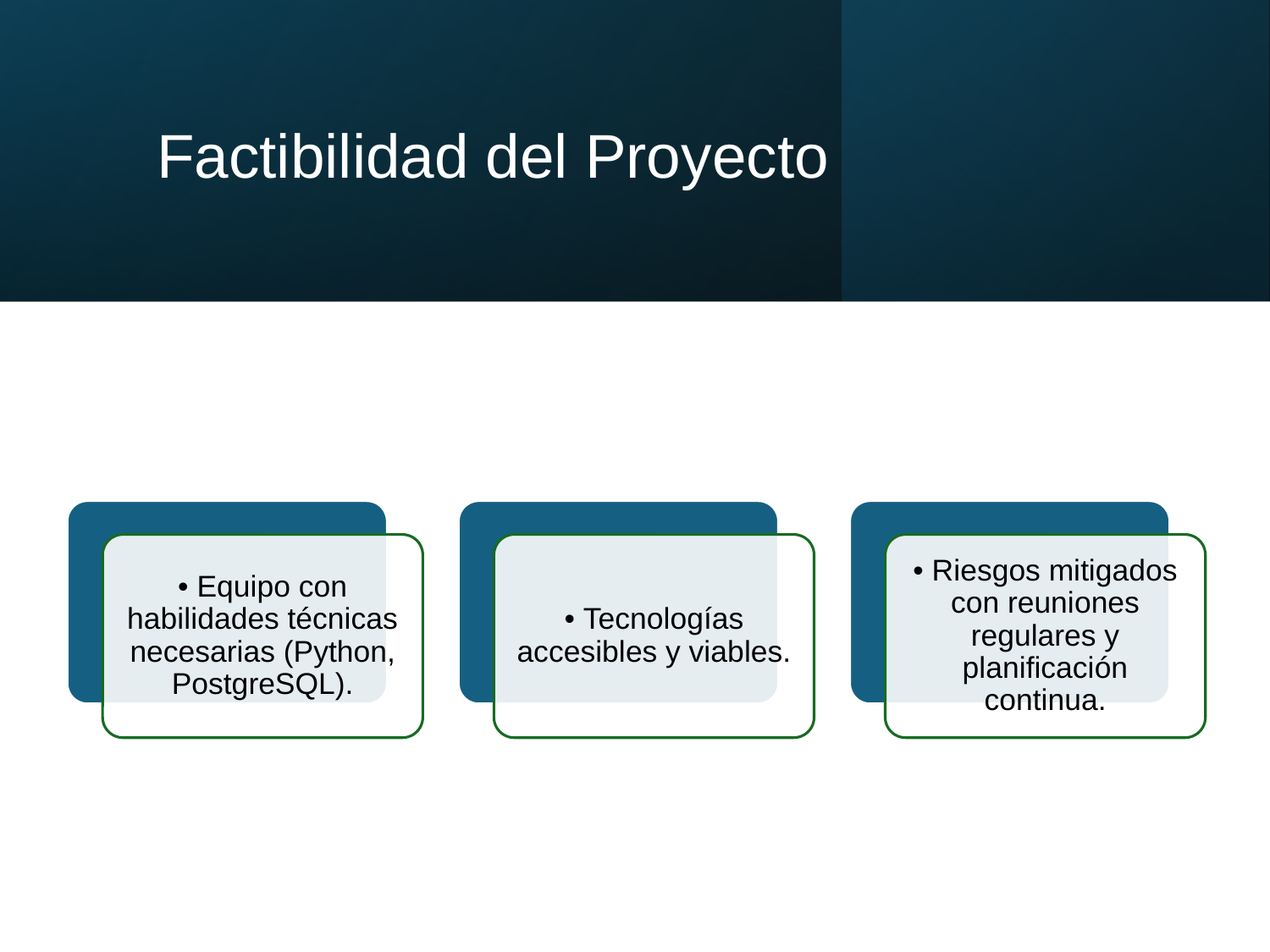

# Factibilidad del Proyecto

• Equipo con habilidades técnicas necesarias (Python, PostgreSQL).
• Tecnologías accesibles y viables.
• Riesgos mitigados con reuniones regulares y planificación continua.